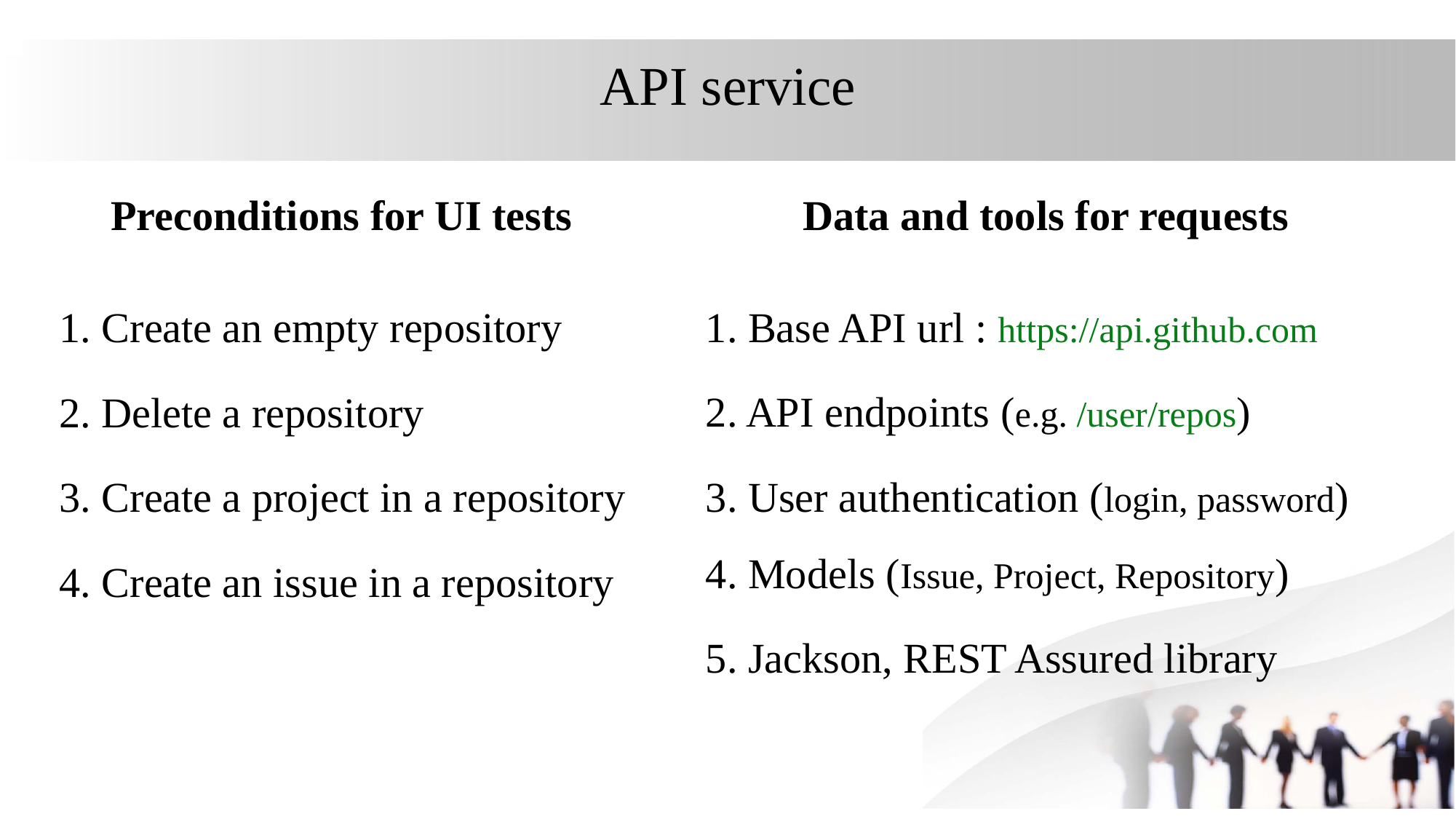

# API service
Preconditions for UI tests
Data and tools for requests
1. Base API url : https://api.github.com
2. API endpoints (e.g. /user/repos)
3. User authentication (login, password)
4. Models (Issue, Project, Repository)
5. Jackson, REST Assured library

1. Create an empty repository
2. Delete a repository
3. Create a project in a repository
4. Create an issue in a repository